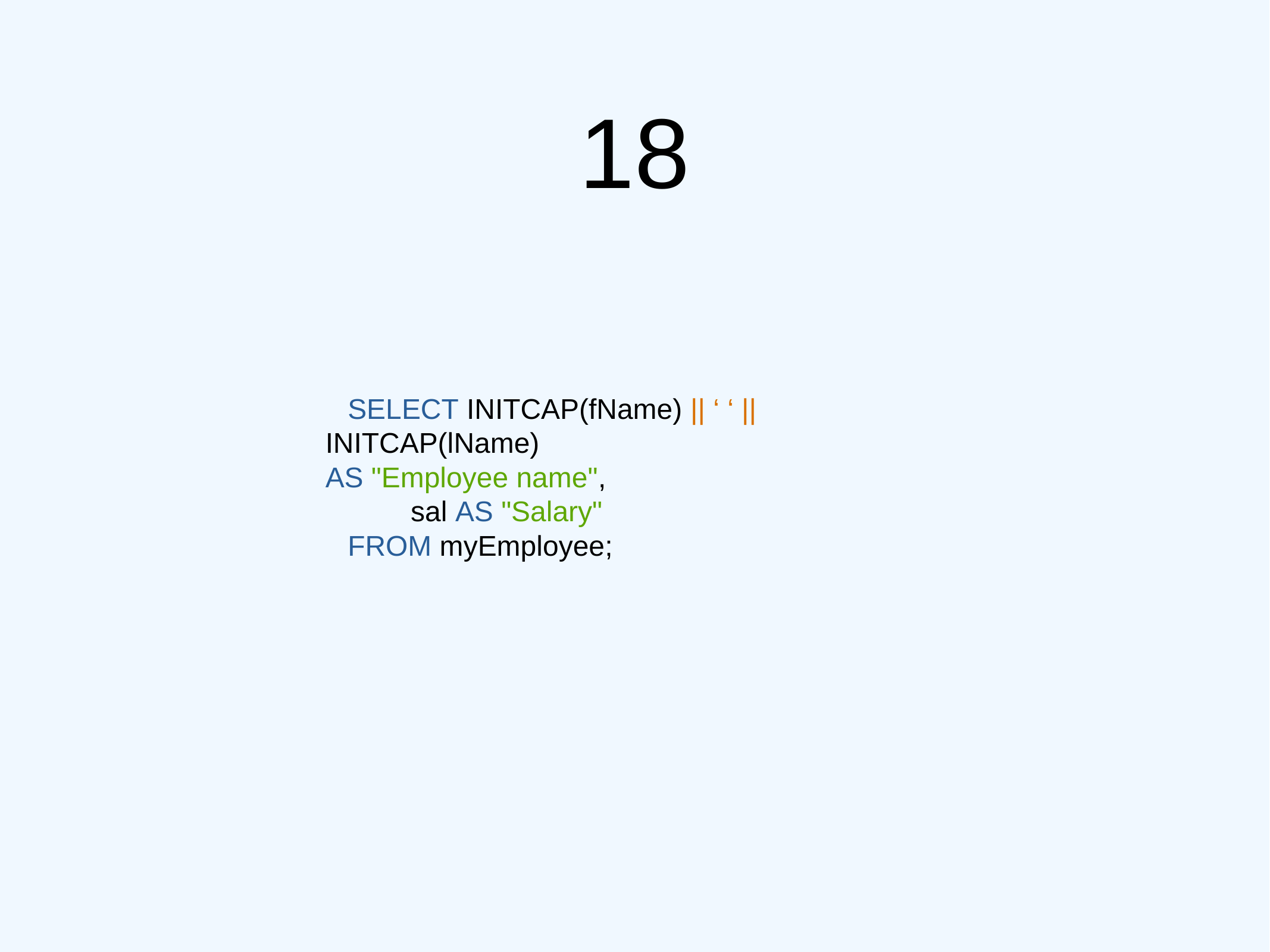

# 18
SELECT INITCAP(fName) || ‘ ‘ || INITCAP(lName)
AS "Employee name",
        sal AS "Salary"
FROM myEmployee;